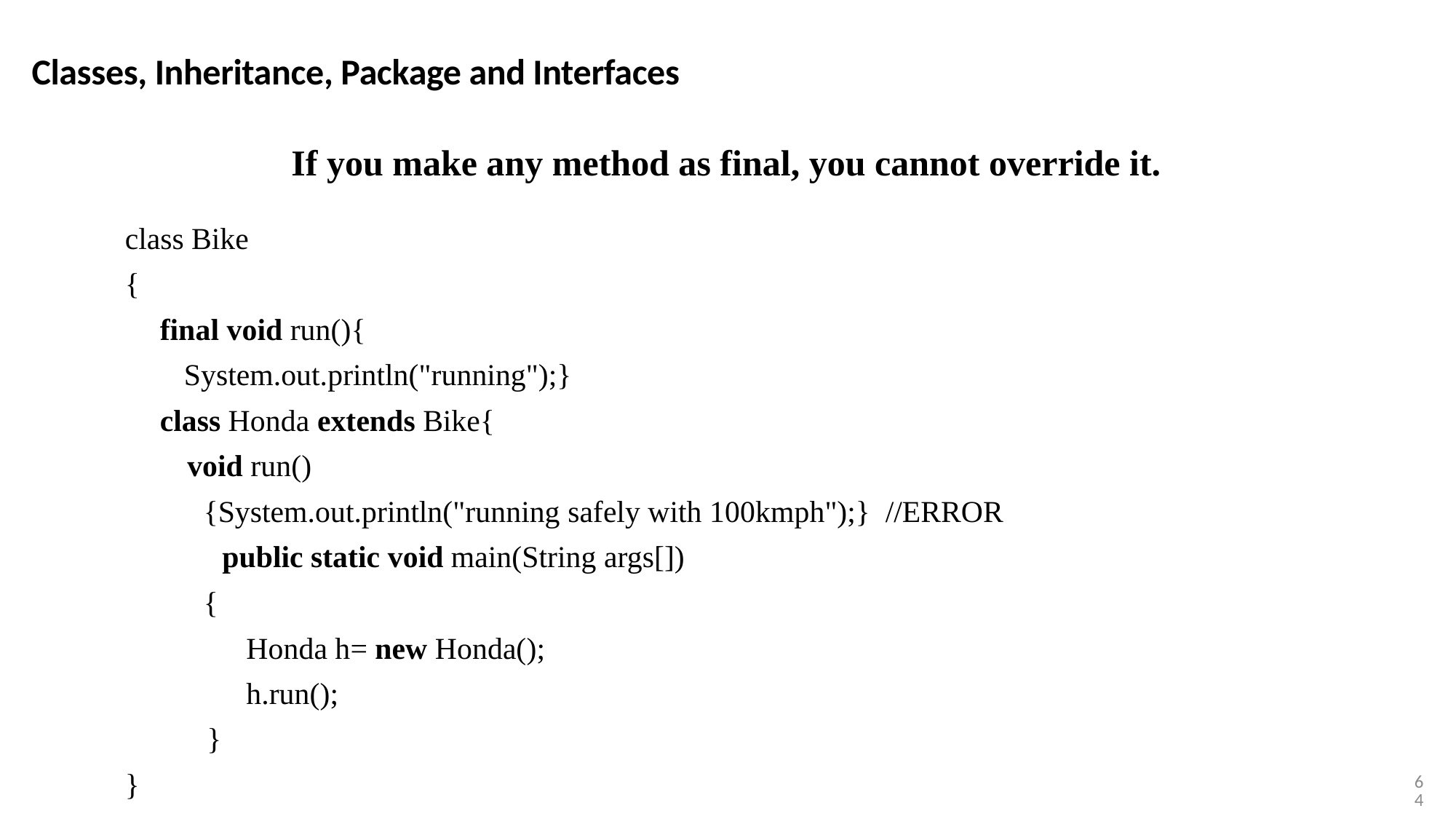

Classes, Inheritance, Package and Interfaces
If you make any method as final, you cannot override it.
class Bike
{
  final void run(){
System.out.println("running");}
  class Honda extends Bike{
   void run()
{System.out.println("running safely with 100kmph");}  //ERROR
     public static void main(String args[])
{
   Honda h= new Honda();
   h.run();
   }
}
64